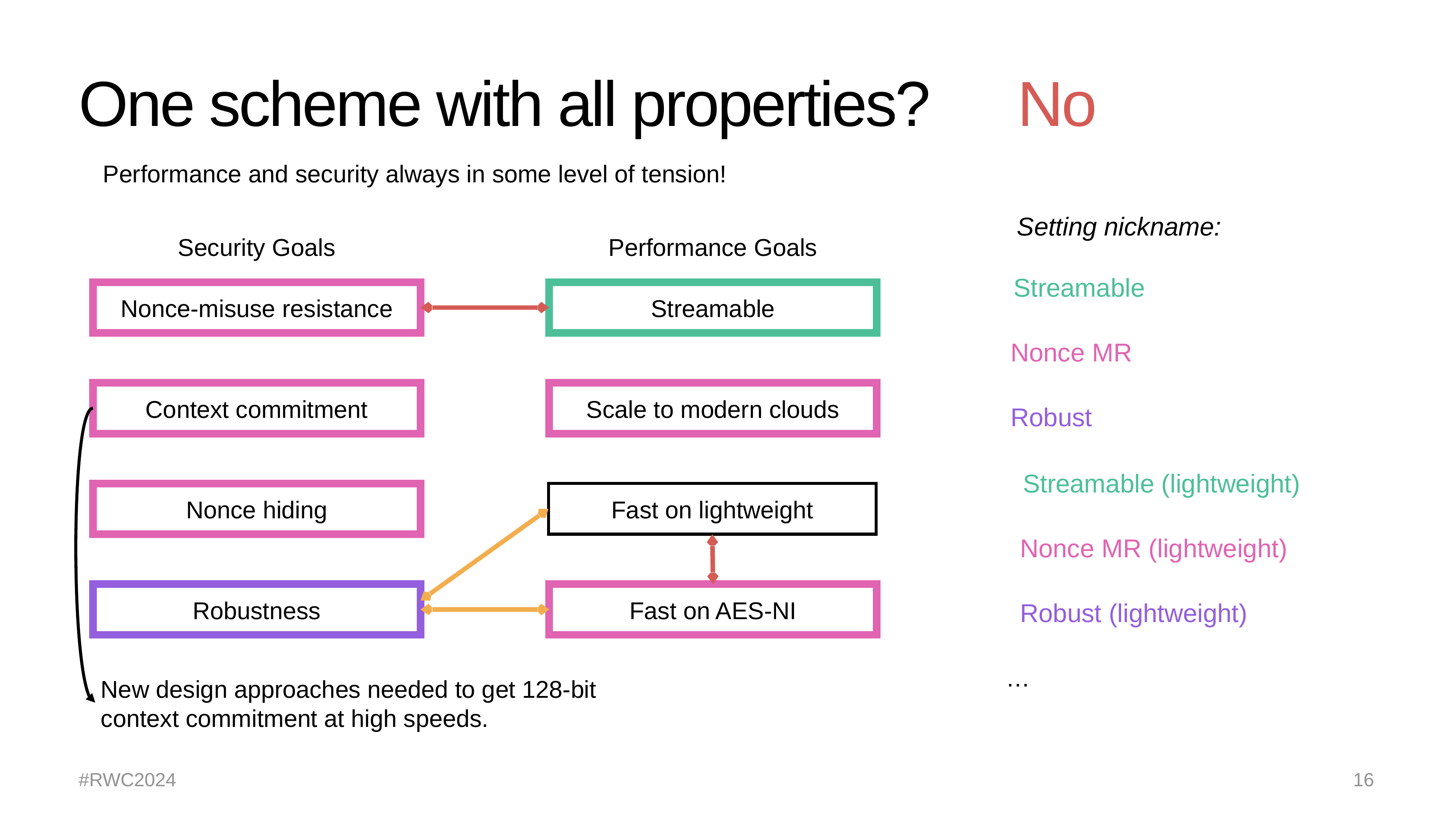

# One scheme with all properties?
No
Performance and security always in some level of tension!
Setting nickname:
Security Goals
Performance Goals
Streamable
Streamable
Nonce-misuse resistance
Nonce MR
Context commitment
Scale to modern clouds
Robust
Streamable (lightweight)
Nonce hiding
Fast on lightweight
Nonce MR (lightweight)
Robustness
Fast on AES-NI
Robust (lightweight)
…
New design approaches needed to get 128-bit context commitment at high speeds.
16